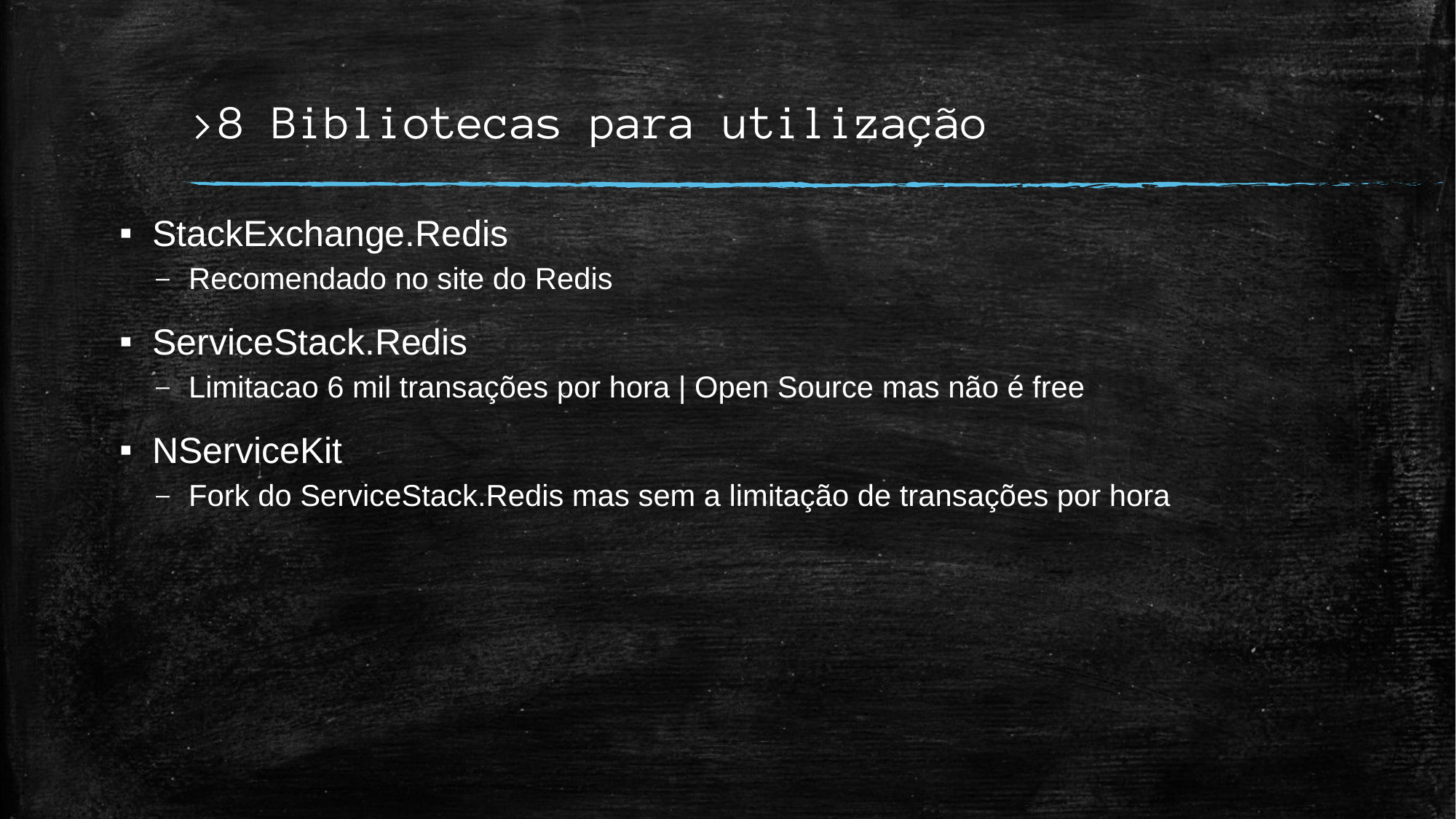

# >8 Bibliotecas para utilização
StackExchange.Redis
Recomendado no site do Redis
ServiceStack.Redis
Limitacao 6 mil transações por hora | Open Source mas não é free
NServiceKit
Fork do ServiceStack.Redis mas sem a limitação de transações por hora